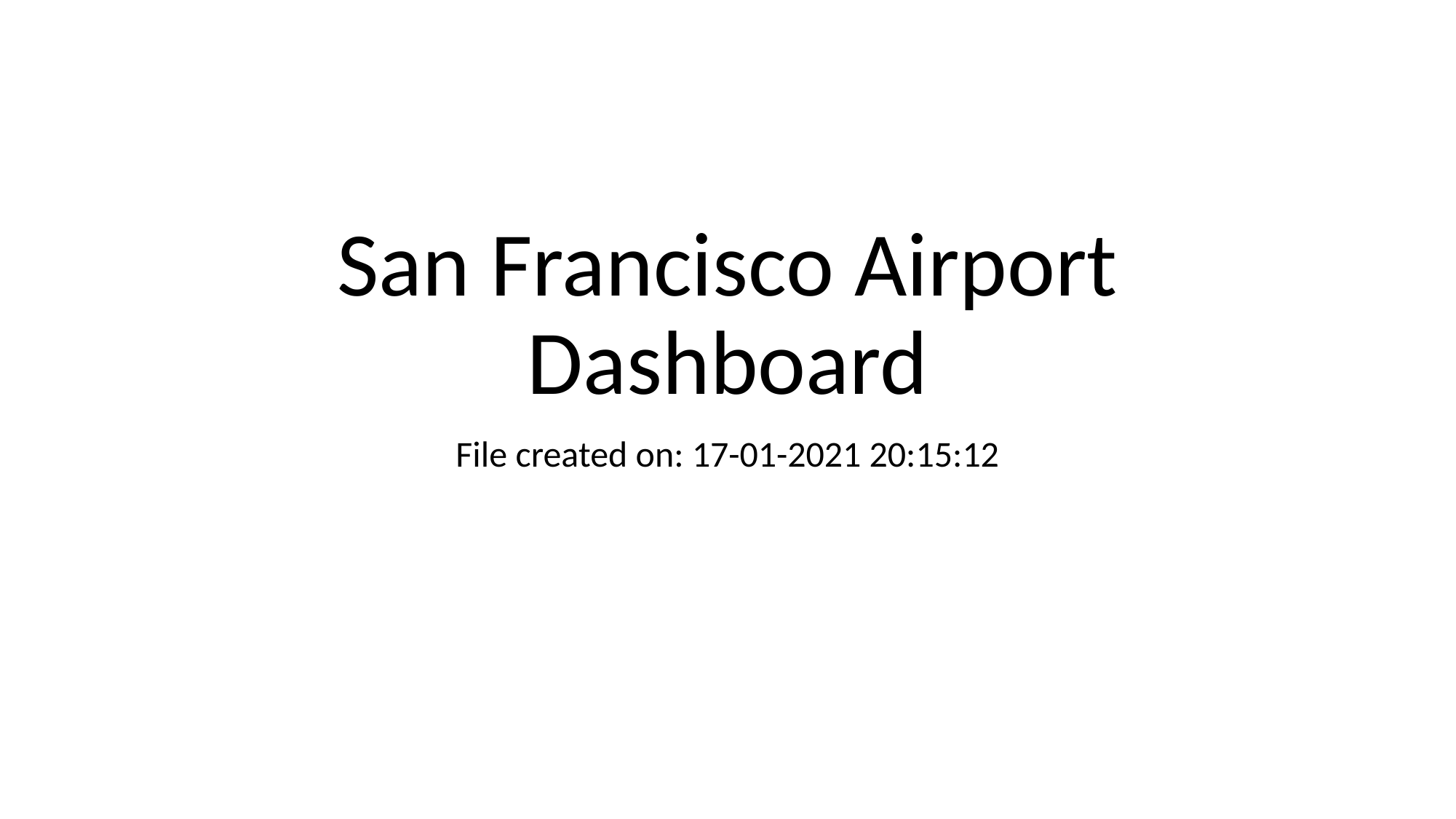

# San Francisco Airport Dashboard
File created on: 17-01-2021 20:15:12